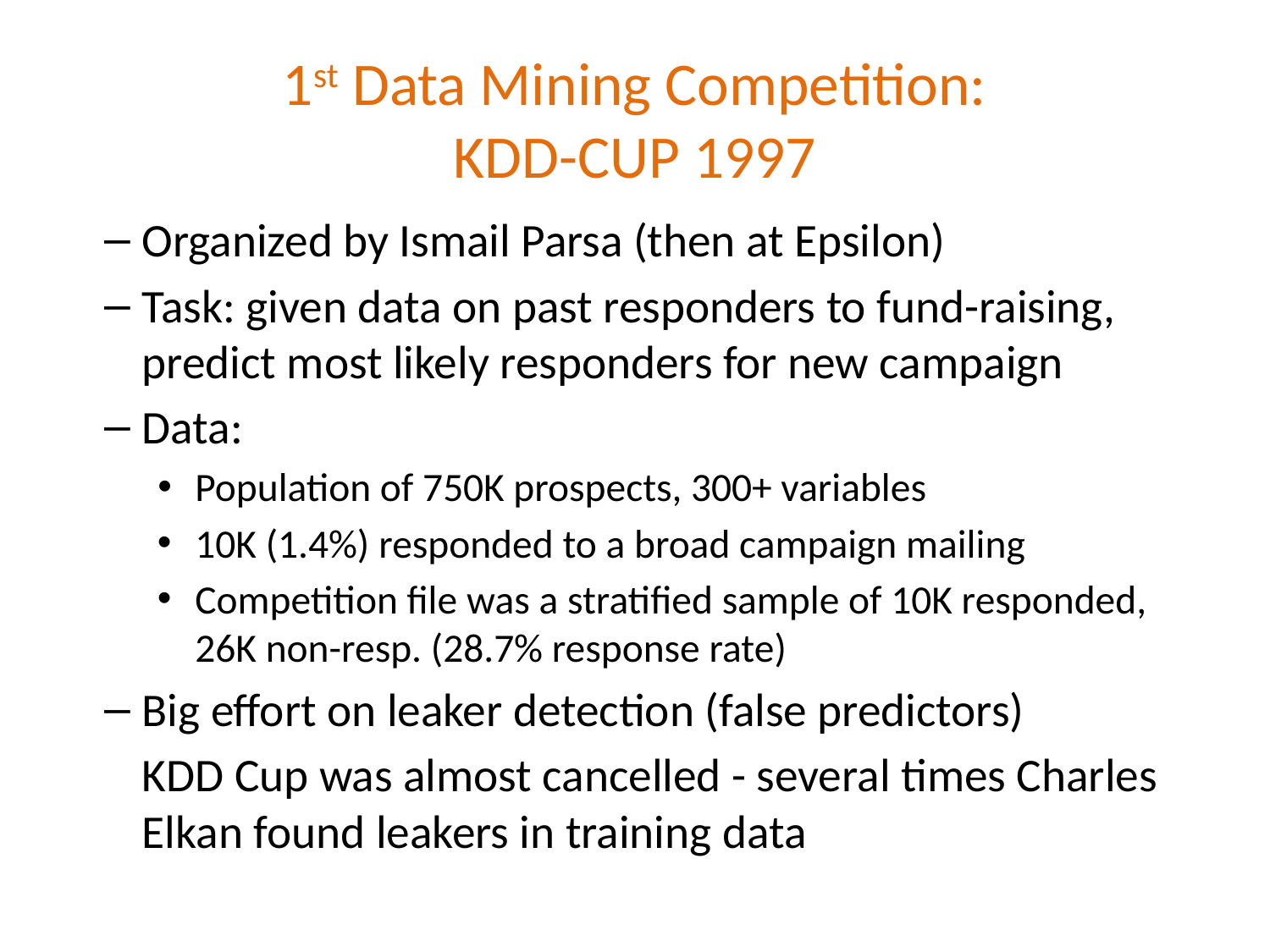

# 1st Data Mining Competition: KDD-CUP 1997
Organized by Ismail Parsa (then at Epsilon)
Task: given data on past responders to fund-raising, predict most likely responders for new campaign
Data:
Population of 750K prospects, 300+ variables
10K (1.4%) responded to a broad campaign mailing
Competition file was a stratified sample of 10K responded, 26K non-resp. (28.7% response rate)
Big effort on leaker detection (false predictors)
	KDD Cup was almost cancelled - several times Charles Elkan found leakers in training data